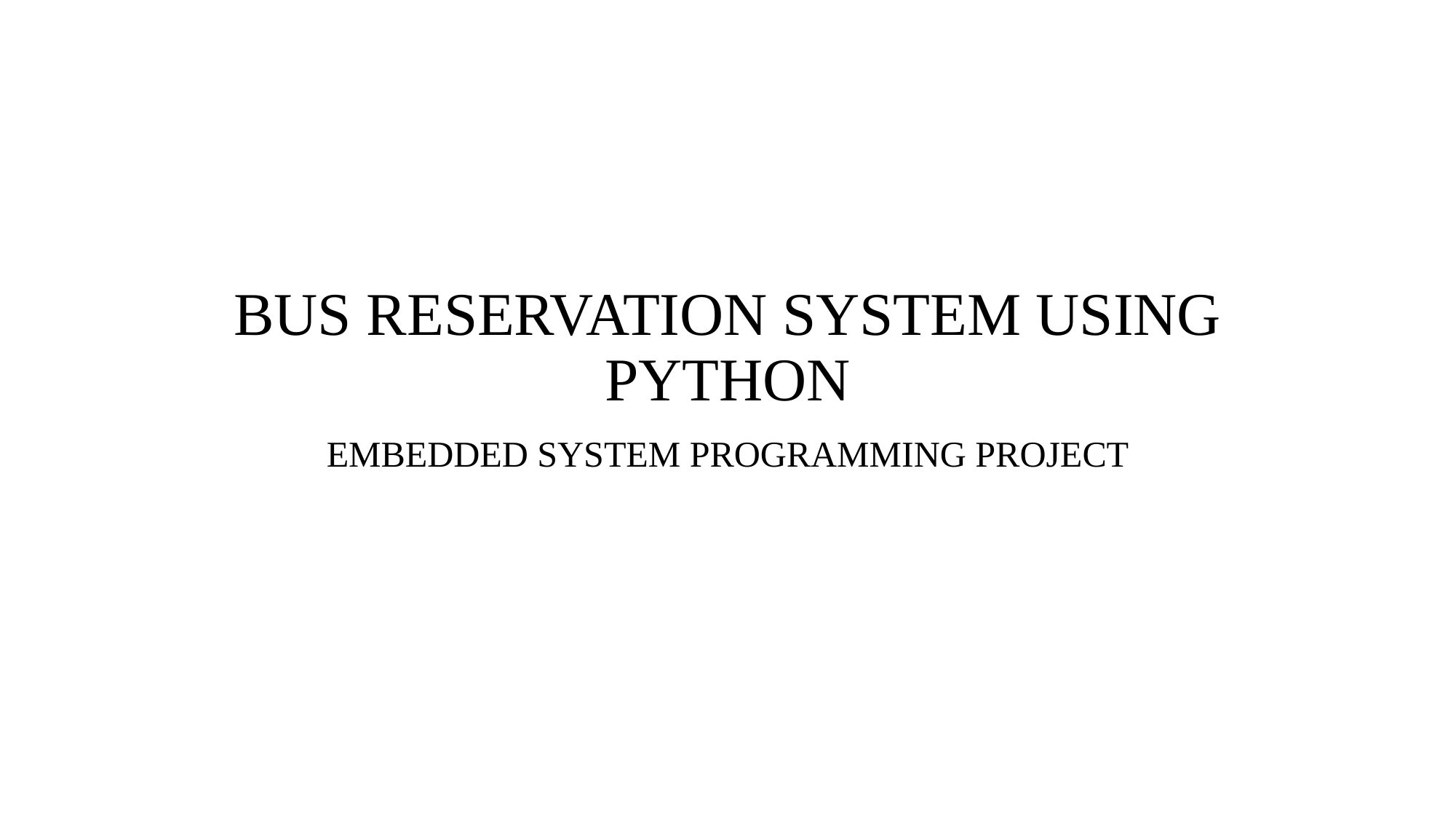

# BUS RESERVATION SYSTEM USING PYTHON
EMBEDDED SYSTEM PROGRAMMING PROJECT